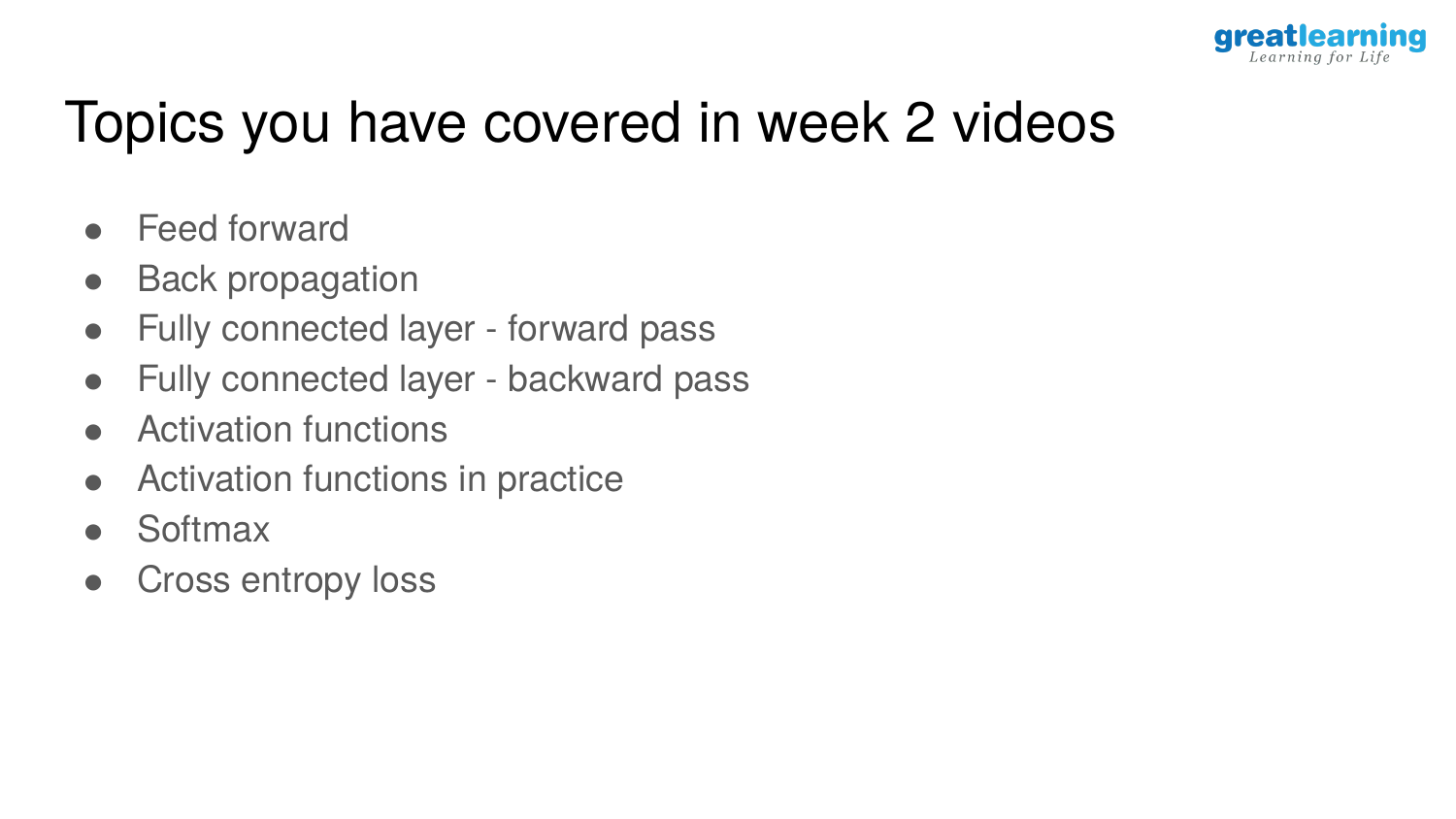

# Topics you have covered in week 2 videos
Feed forward
Back propagation
Fully connected layer - forward pass
Fully connected layer - backward pass
Activation functions
Activation functions in practice
Softmax
Cross entropy loss